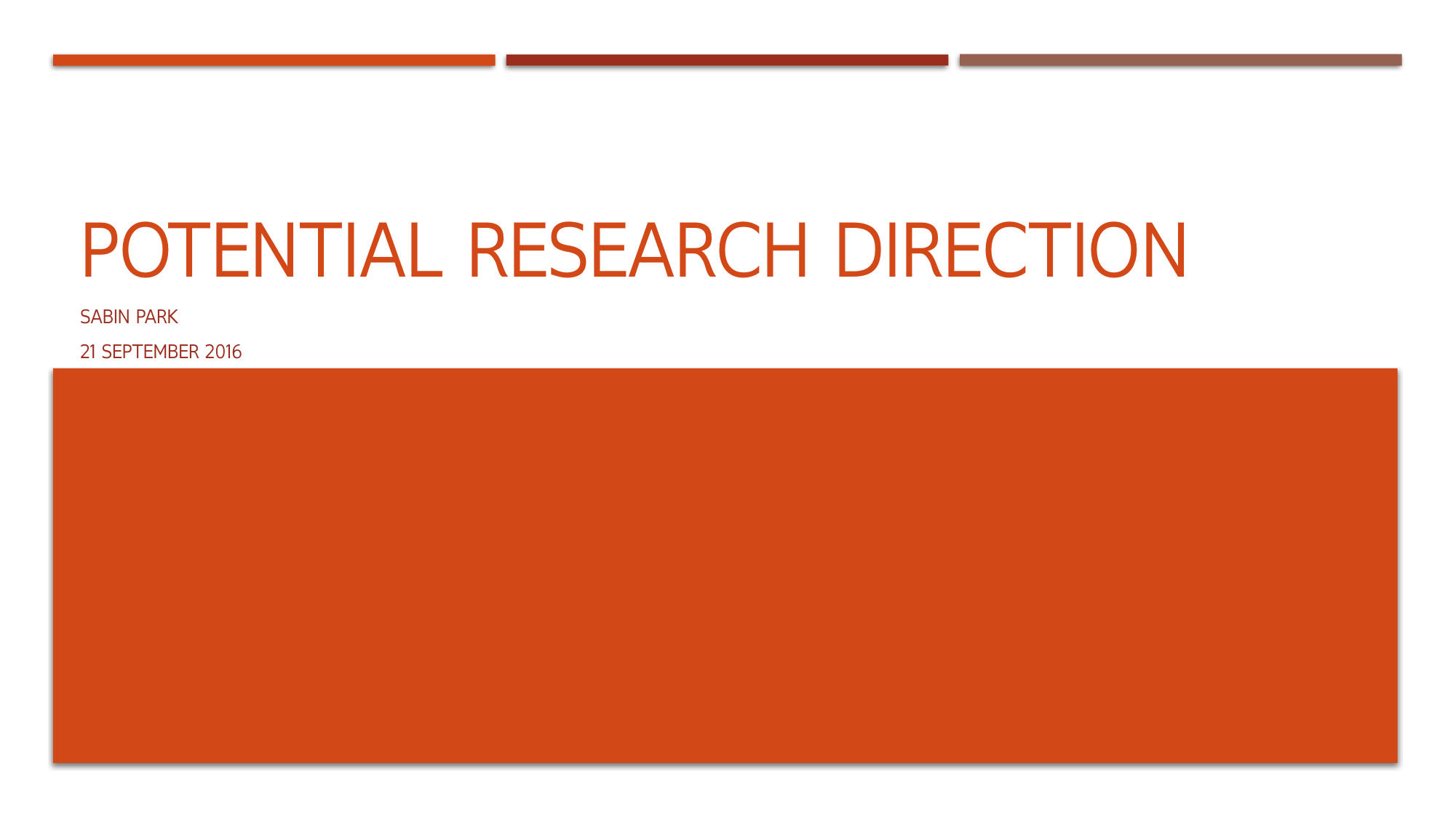

# Potential Research Direction
Sabin Park
21 September 2016